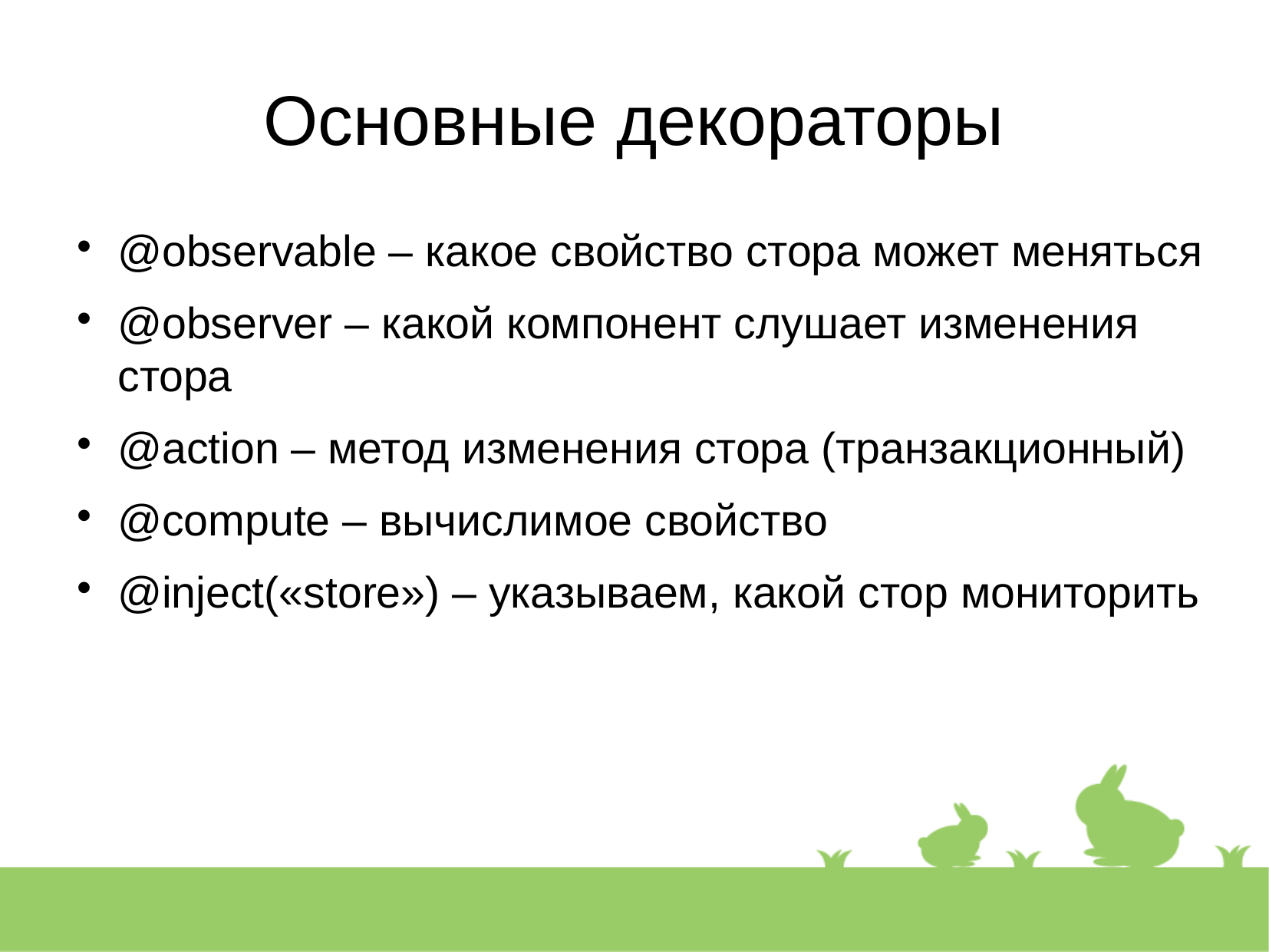

Основные декораторы
@observable – какое свойство стора может меняться
@observer – какой компонент слушает изменения стора
@action – метод изменения стора (транзакционный)
@compute – вычислимое свойство
@inject(«store») – указываем, какой стор мониторить